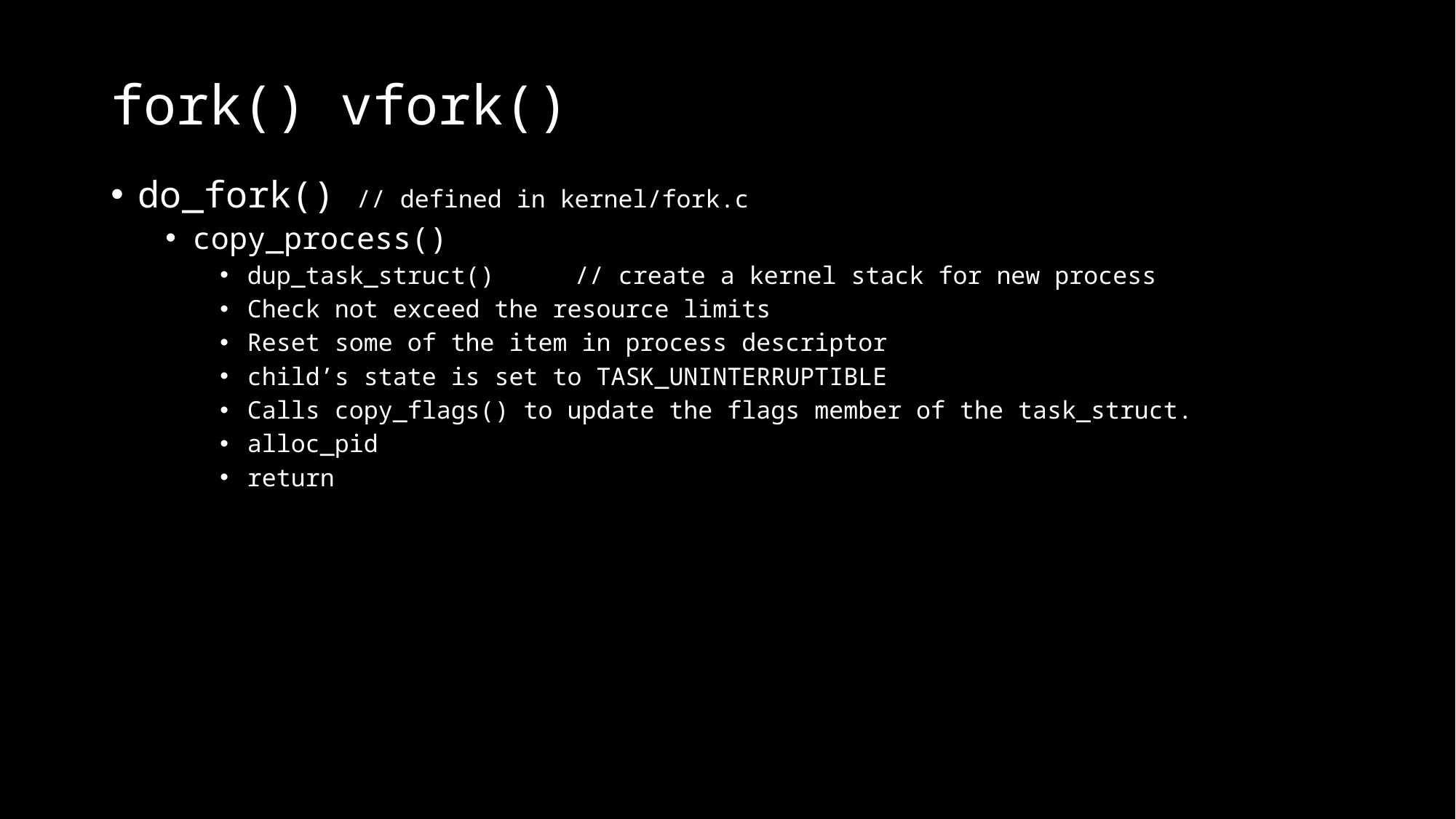

# fork() vfork()
do_fork()	// defined in kernel/fork.c
copy_process()
dup_task_struct()	// create a kernel stack for new process
Check not exceed the resource limits
Reset some of the item in process descriptor
child’s state is set to TASK_UNINTERRUPTIBLE
Calls copy_flags() to update the flags member of the task_struct.
alloc_pid
return